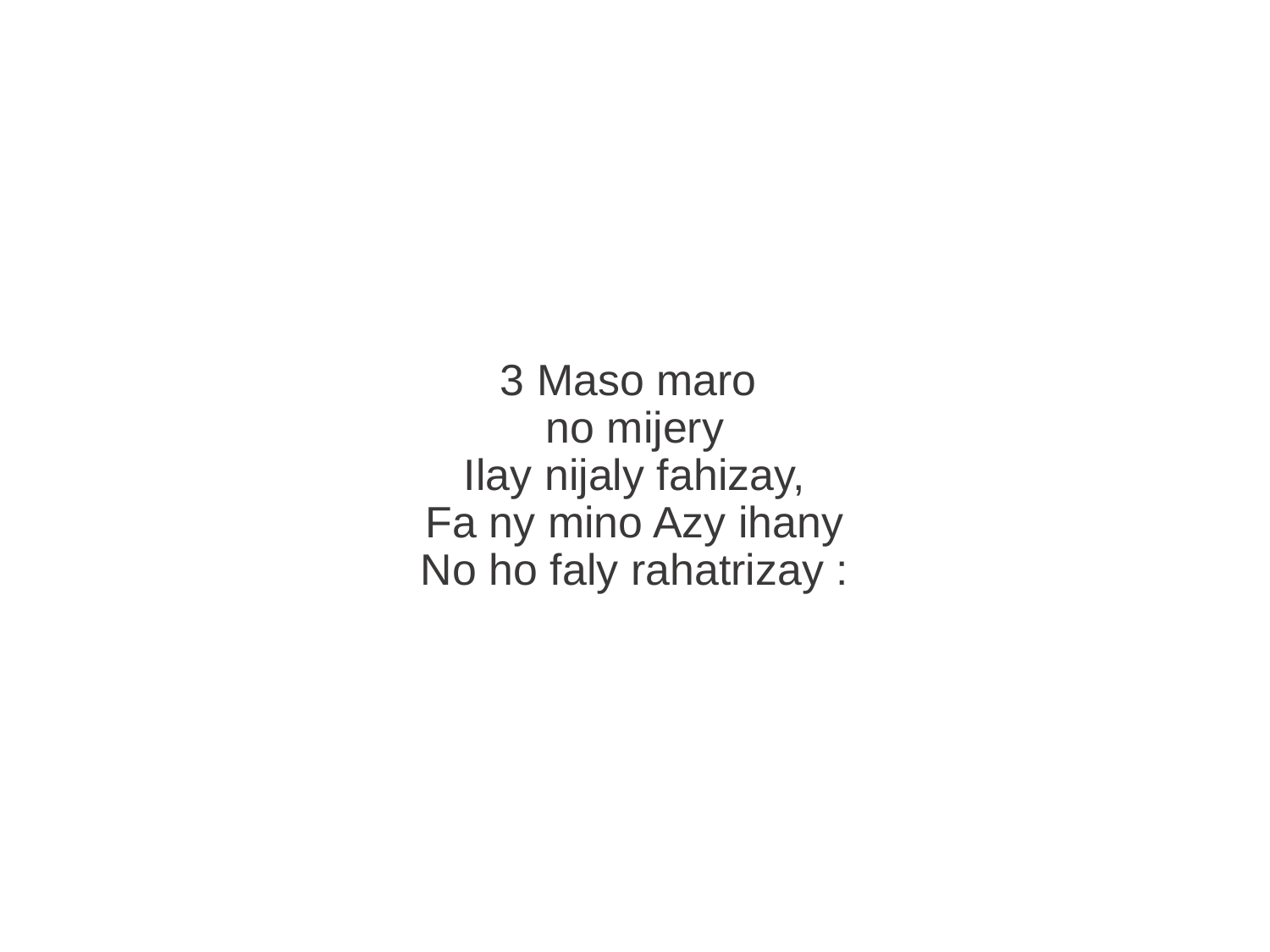

3 Maso maro
no mijery
Ilay nijaly fahizay,
Fa ny mino Azy ihany
No ho faly rahatrizay :